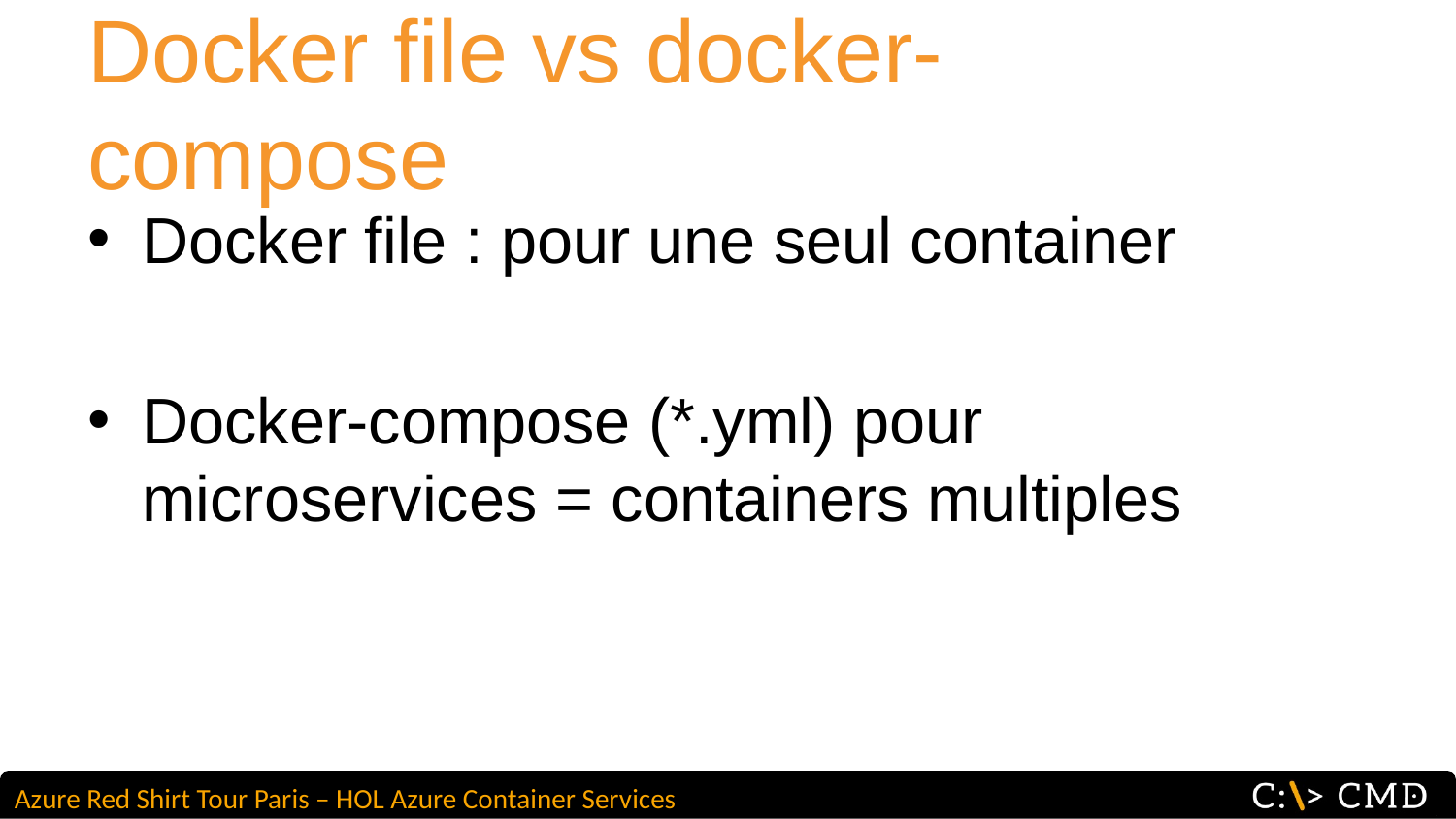

# Docker file vs docker-compose
Docker file : pour une seul container

Docker-compose (*.yml) pour microservices = containers multiples